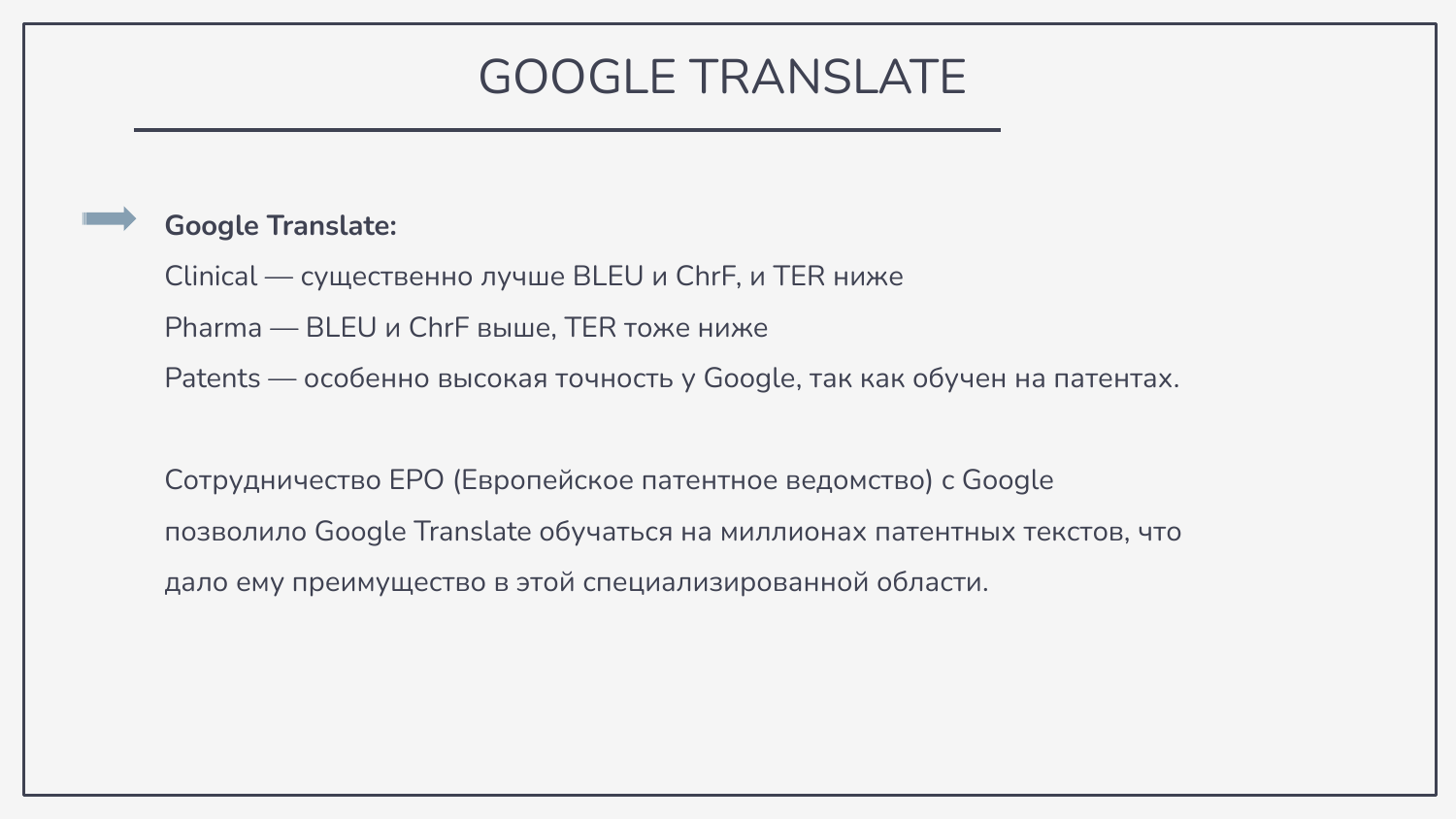

# GOOGLE TRANSLATE
Google Translate:
Clinical — существенно лучше BLEU и ChrF, и TER ниже
Pharma — BLEU и ChrF выше, TER тоже ниже
Patents — особенно высокая точность у Google, так как обучен на патентах.

Сотрудничество EPO (Европейское патентное ведомство) с Google позволило Google Translate обучаться на миллионах патентных текстов, что дало ему преимущество в этой специализированной области.